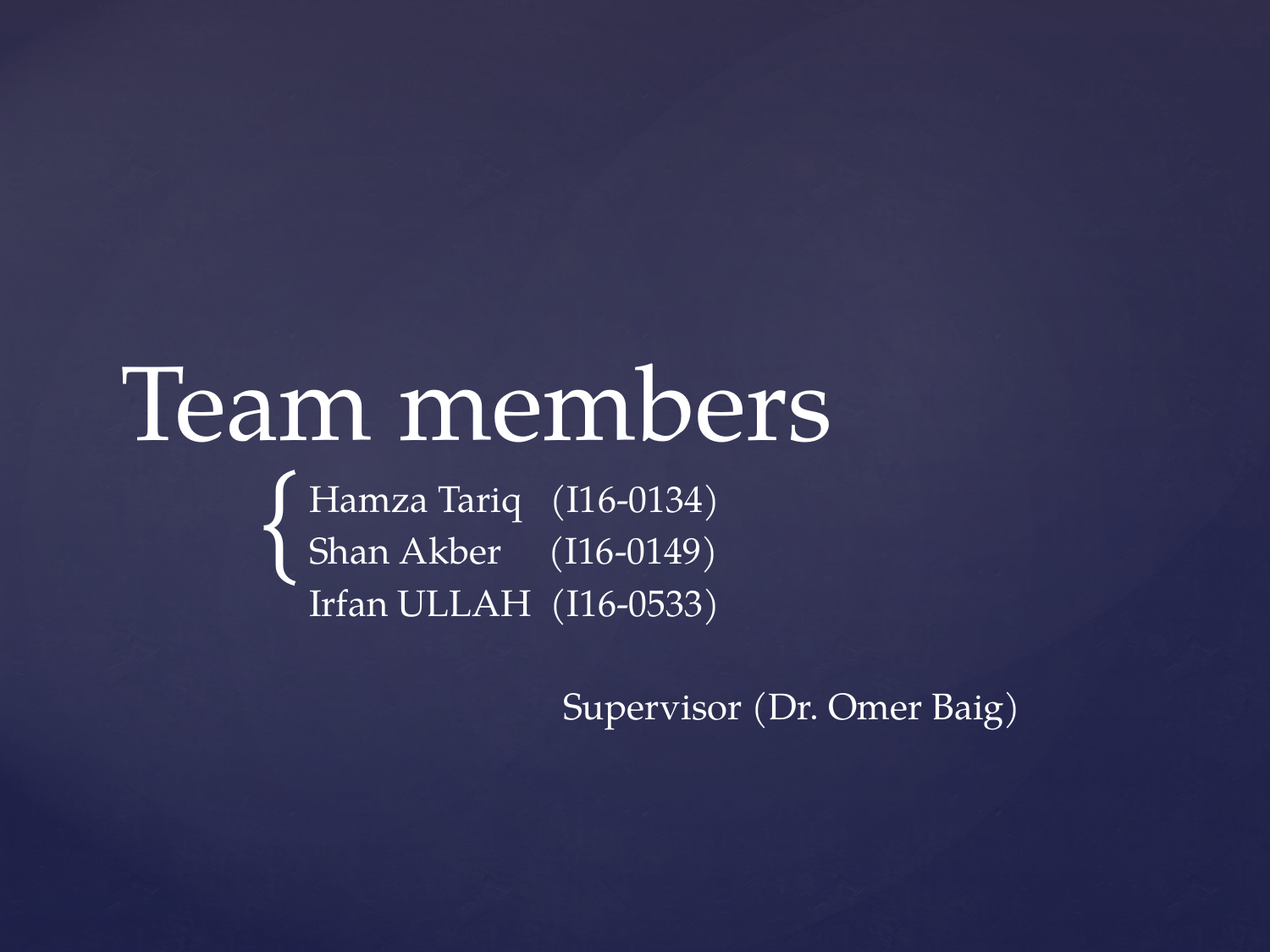

# Team members
Hamza Tariq   (I16-0134)
Shan Akber     (I16-0149)
Irfan ULLAH  (I16-0533)

		Supervisor (Dr. Omer Baig)